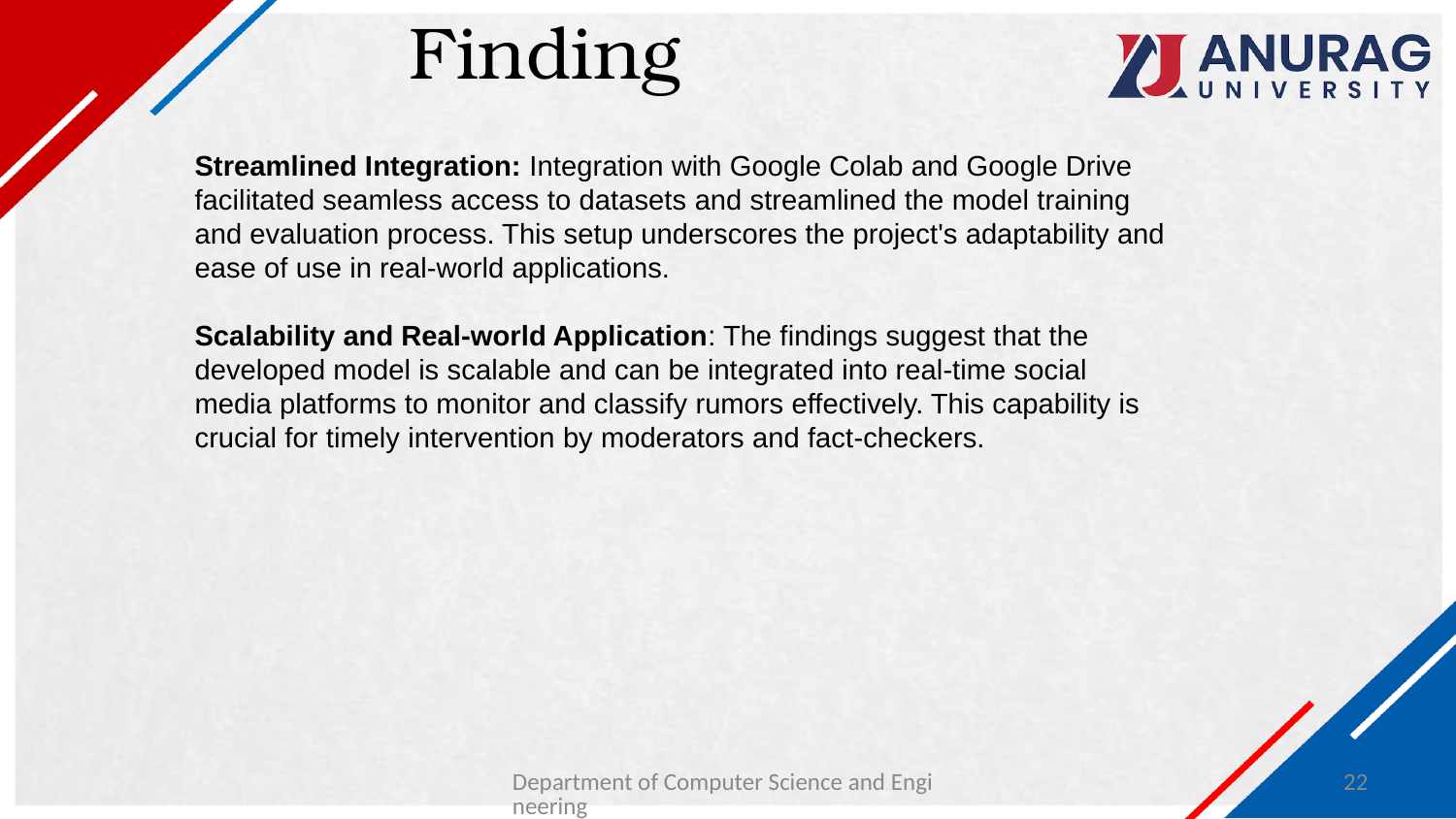

# Finding

Streamlined Integration: Integration with Google Colab and Google Drive facilitated seamless access to datasets and streamlined the model training and evaluation process. This setup underscores the project's adaptability and ease of use in real-world applications.

Scalability and Real-world Application: The findings suggest that the developed model is scalable and can be integrated into real-time social media platforms to monitor and classify rumors effectively. This capability is crucial for timely intervention by moderators and fact-checkers.

Department of Computer Science and Engineering
22